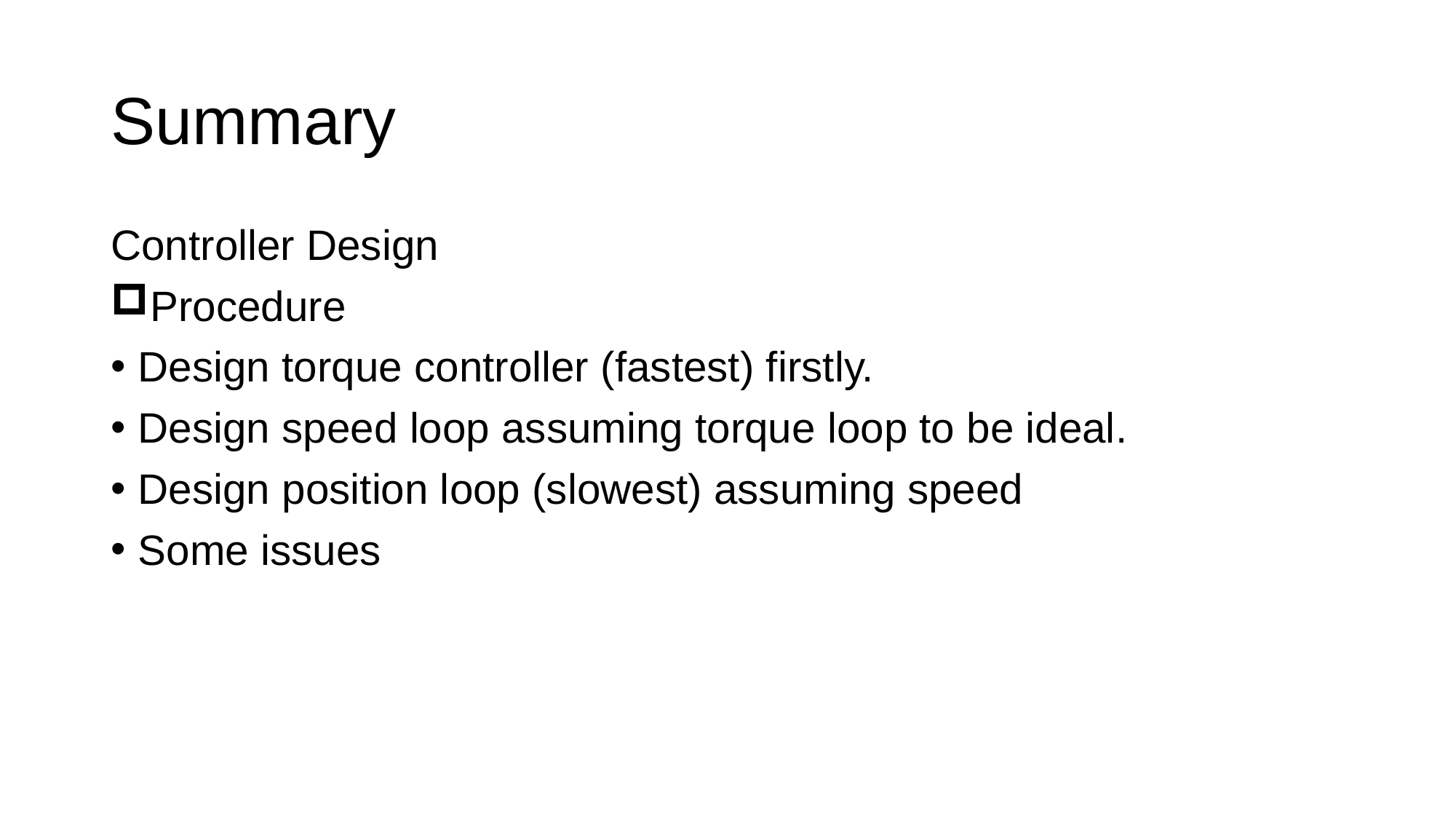

# Summary
Controller Design
Procedure
Design torque controller (fastest) firstly.
Design speed loop assuming torque loop to be ideal.
Design position loop (slowest) assuming speed
Some issues